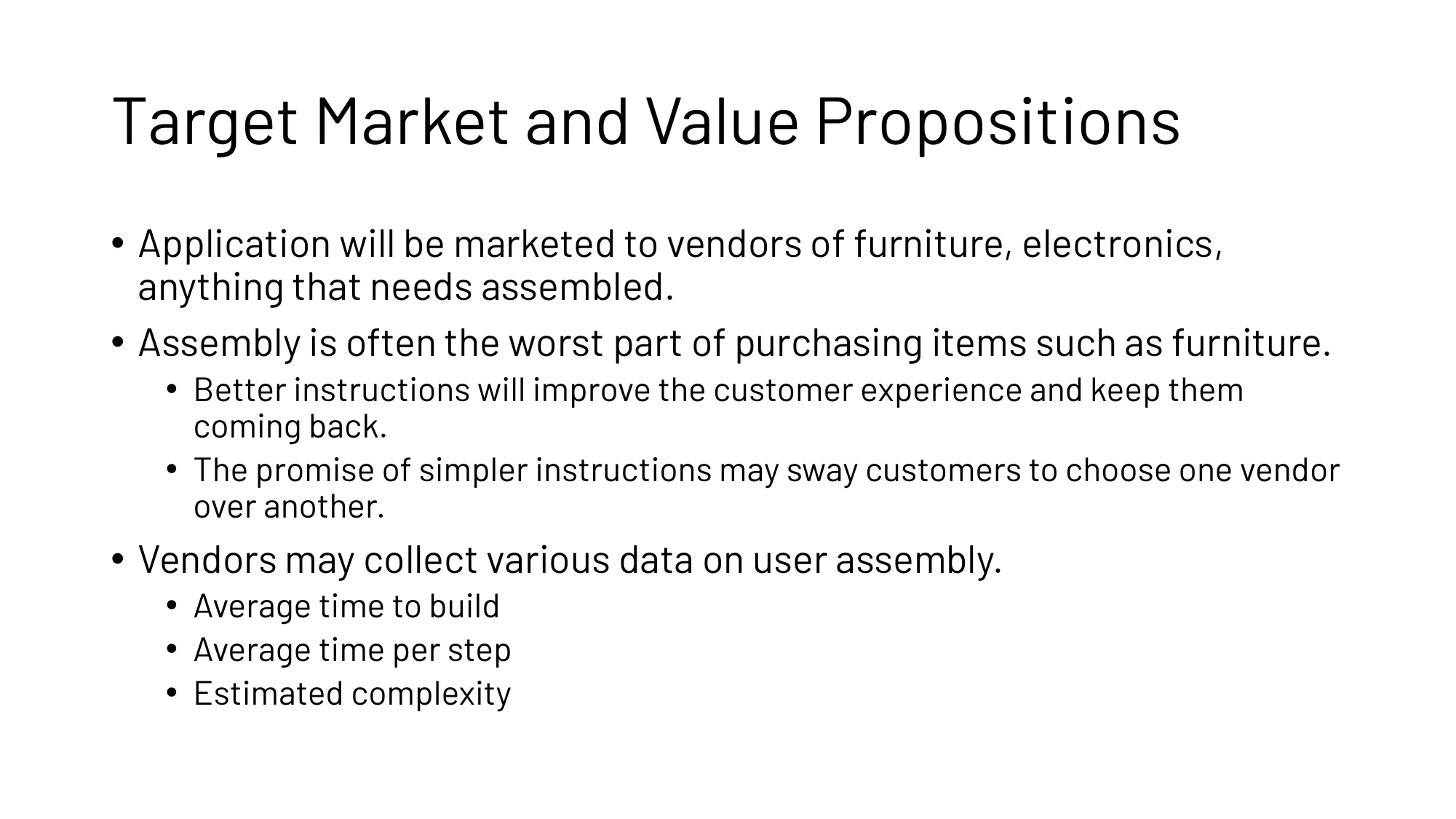

# Target Market and Value Propositions
Application will be marketed to vendors of furniture, electronics, anything that needs assembled.
Assembly is often the worst part of purchasing items such as furniture.
Better instructions will improve the customer experience and keep them coming back.
The promise of simpler instructions may sway customers to choose one vendor over another.
Vendors may collect various data on user assembly.
Average time to build
Average time per step
Estimated complexity